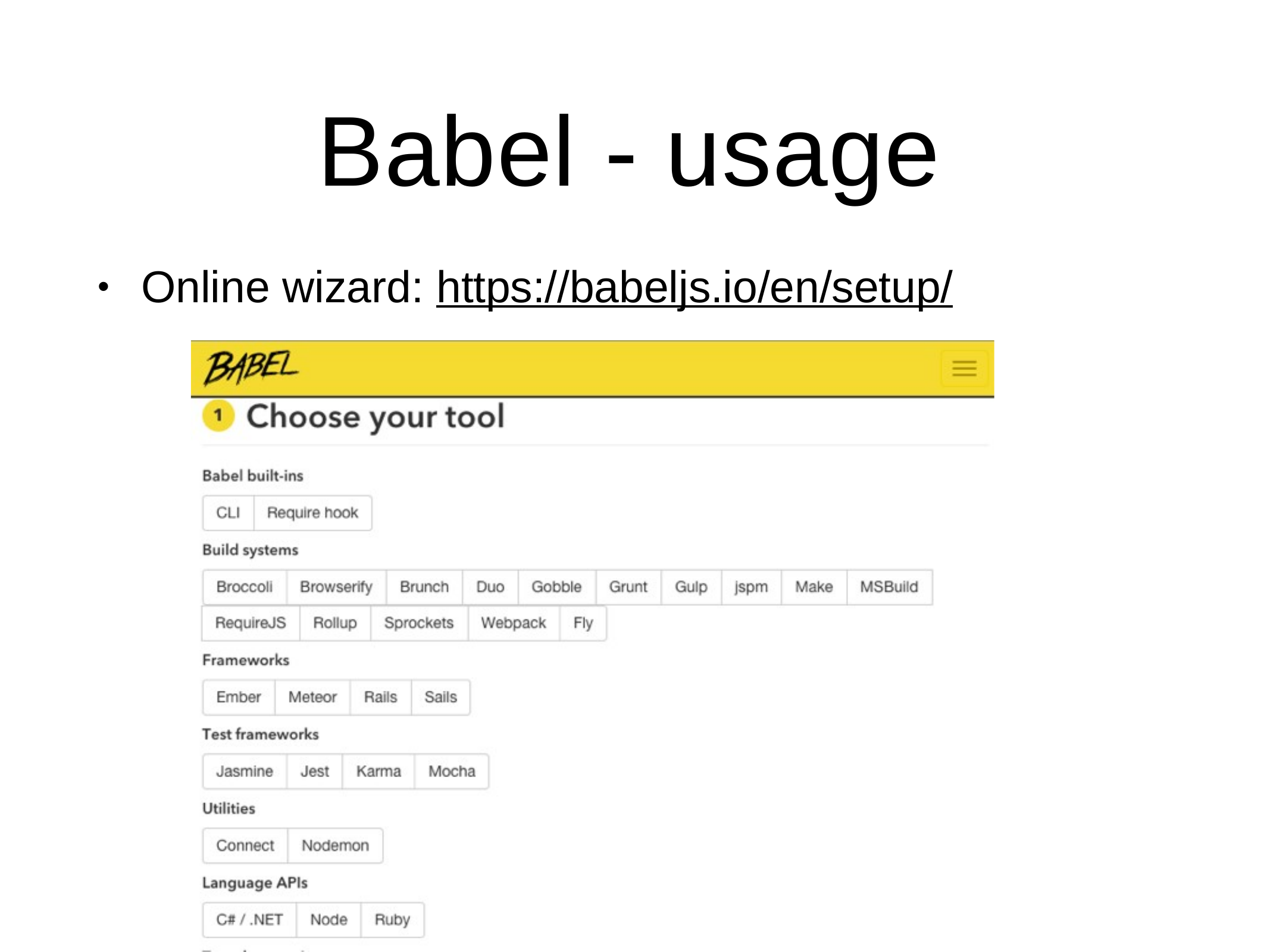

# Babel - usage
Online wizard: https://babeljs.io/en/setup/
•